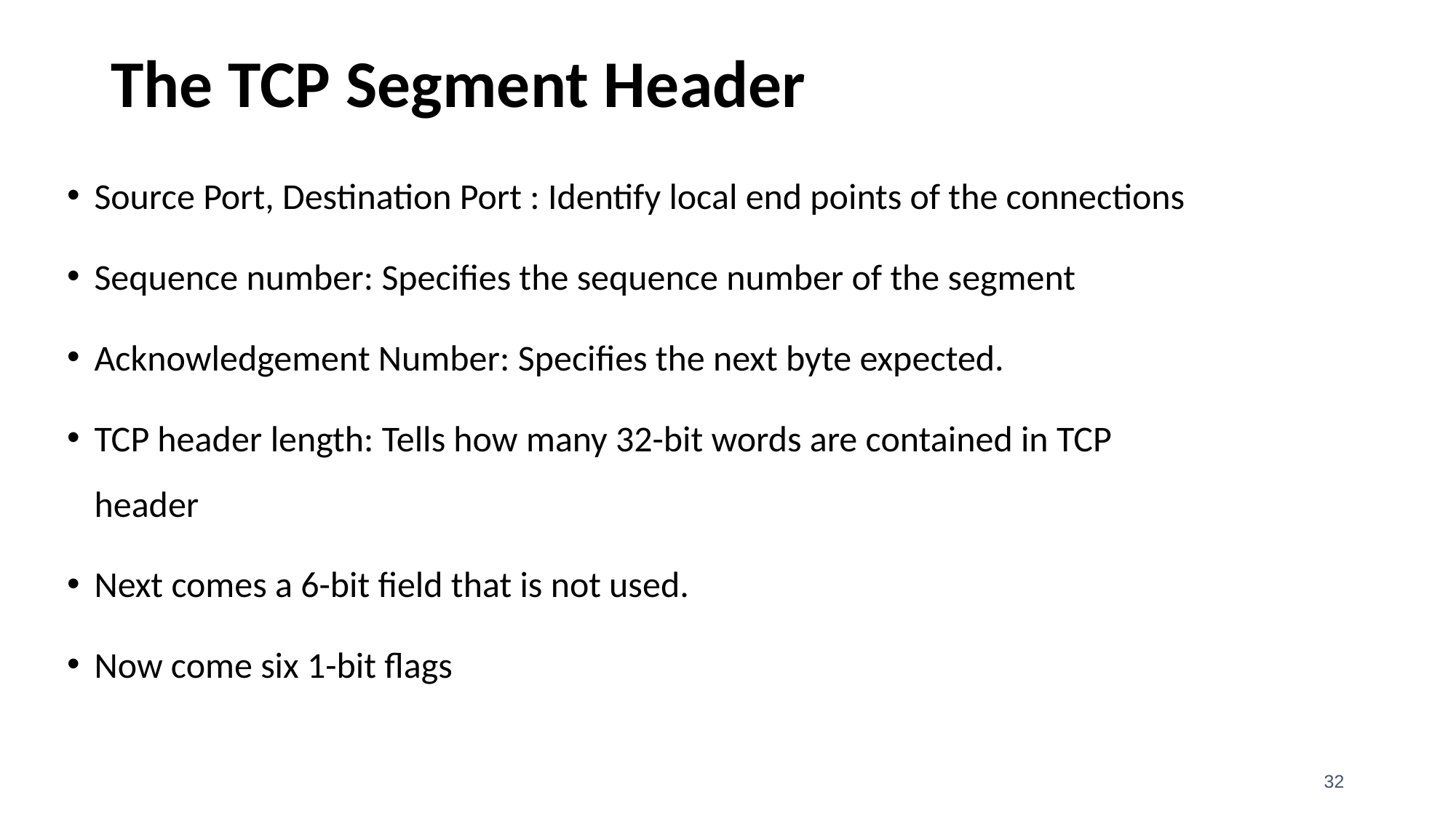

# The TCP Segment Header
Source Port, Destination Port : Identify local end points of the connections
Sequence number: Specifies the sequence number of the segment
Acknowledgement Number: Specifies the next byte expected.
TCP header length: Tells how many 32-bit words are contained in TCP header
Next comes a 6-bit field that is not used.
Now come six 1-bit flags
32